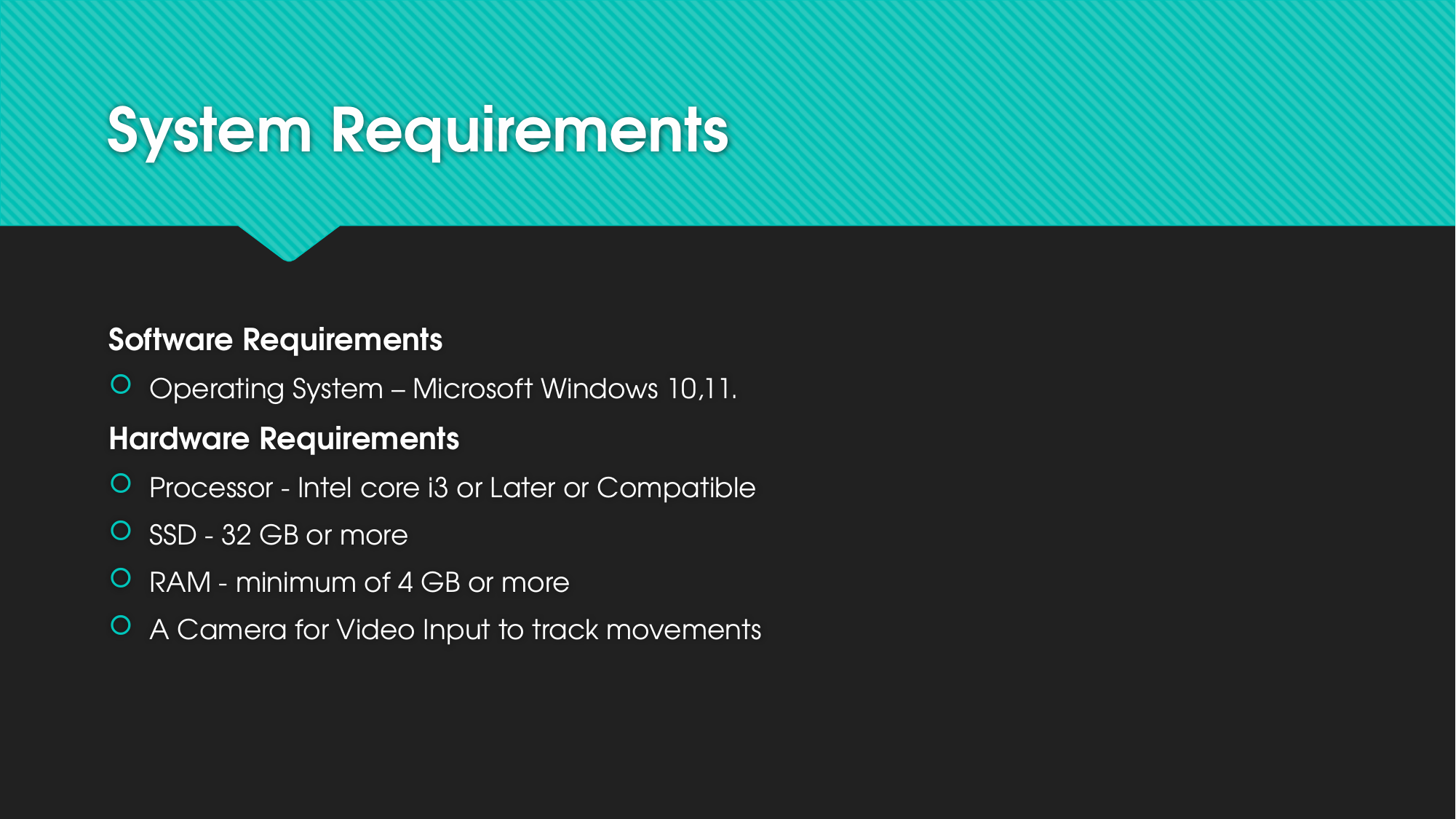

# System Requirements
Software Requirements
Operating System – Microsoft Windows 10,11.
Hardware Requirements
Processor - Intel core i3 or Later or Compatible
SSD - 32 GB or more
RAM - minimum of 4 GB or more
A Camera for Video Input to track movements